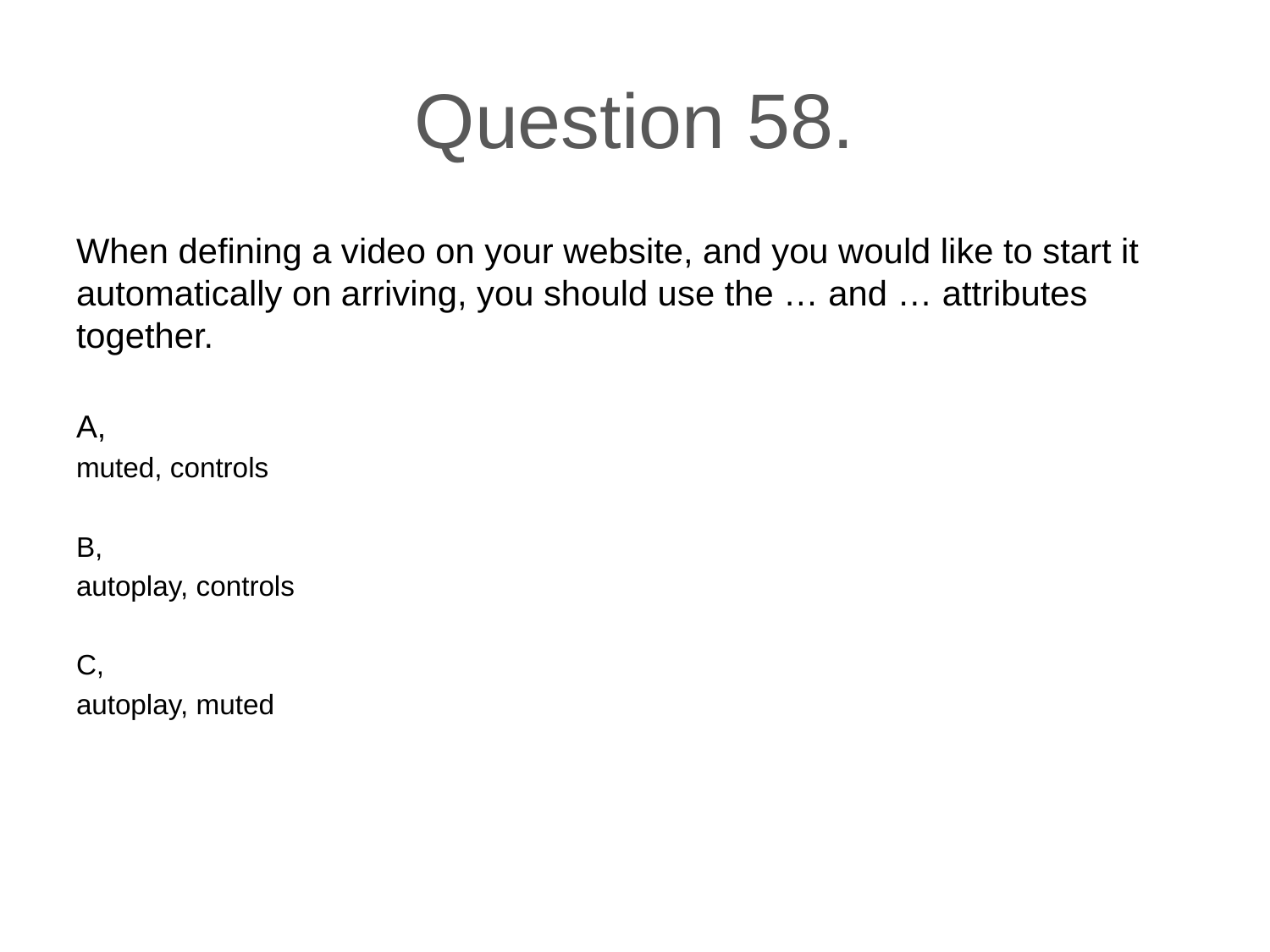

# Question 58.
When defining a video on your website, and you would like to start it automatically on arriving, you should use the … and … attributes together.

A,
muted, controls

B,
autoplay, controls

C,
autoplay, muted